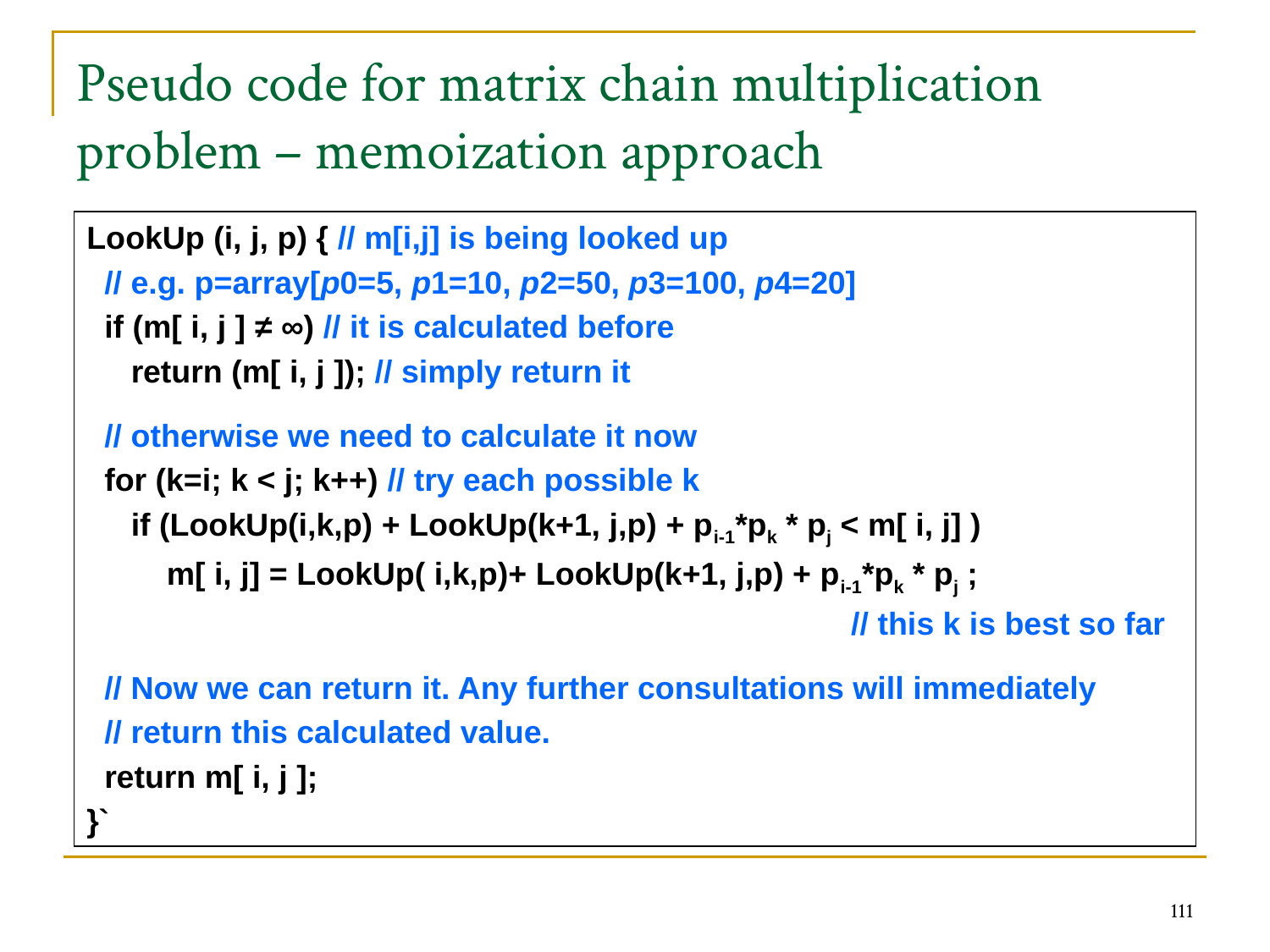

# Pseudo code for matrix chain multiplication problem – memoization approach
LookUp (i, j, p) { // m[i,j] is being looked up
  // e.g. p=array[p0=5, p1=10, p2=50, p3=100, p4=20]
  if (m[ i, j ] ≠ ∞) // it is calculated before
     return (m[ i, j ]); // simply return it

  // otherwise we need to calculate it now
  for (k=i; k < j; k++) // try each possible k
     if (LookUp(i,k,p) + LookUp(k+1, j,p) + pi-1*pk * pj < m[ i, j] )
         m[ i, j] = LookUp( i,k,p)+ LookUp(k+1, j,p) + pi-1*pk * pj ;
                                                                                      // this k is best so far

  // Now we can return it. Any further consultations will immediately
  // return this calculated value.
  return m[ i, j ];
}`
111